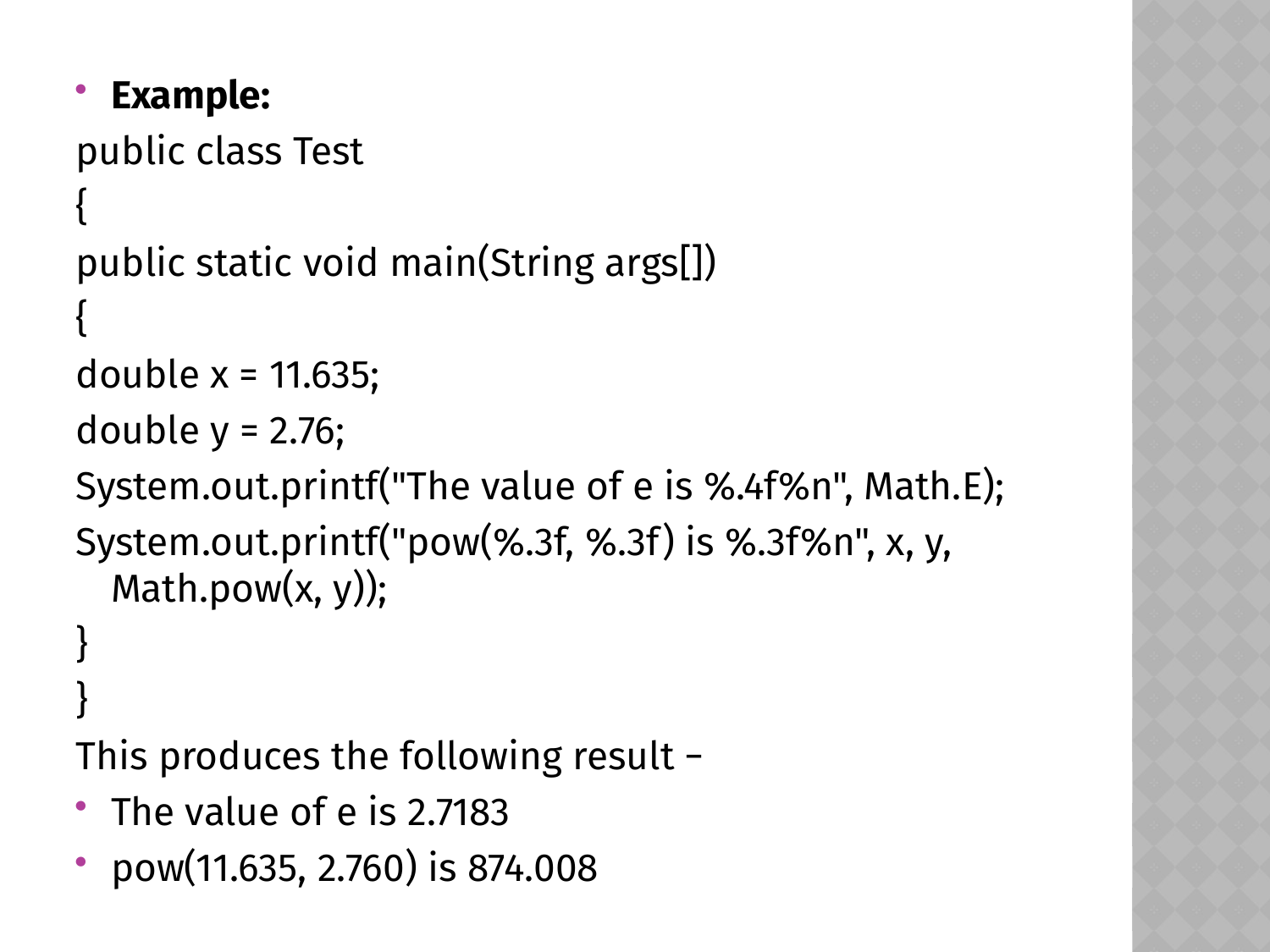

Example:
public class Test
{
public static void main(String args[])
{
double x = 11.635;
double y = 2.76;
System.out.printf("The value of e is %.4f%n", Math.E);
System.out.printf("pow(%.3f, %.3f) is %.3f%n", x, y, Math.pow(x, y));
}
}
This produces the following result −
The value of e is 2.7183
pow(11.635, 2.760) is 874.008